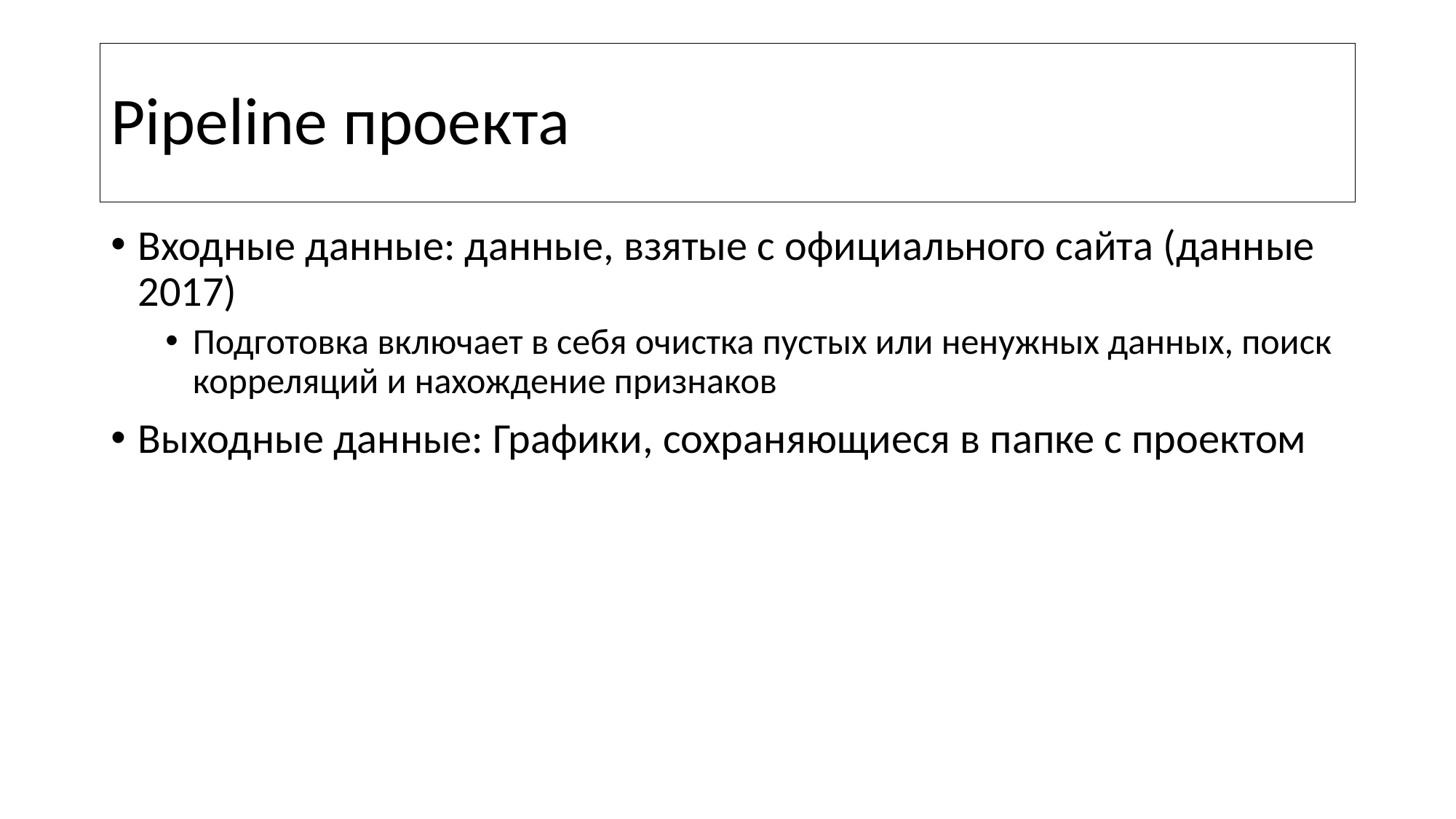

# Pipeline проекта
Входные данные: данные, взятые с официального сайта (данные 2017)
Подготовка включает в себя очистка пустых или ненужных данных, поиск корреляций и нахождение признаков
Выходные данные: Графики, сохраняющиеся в папке с проектом